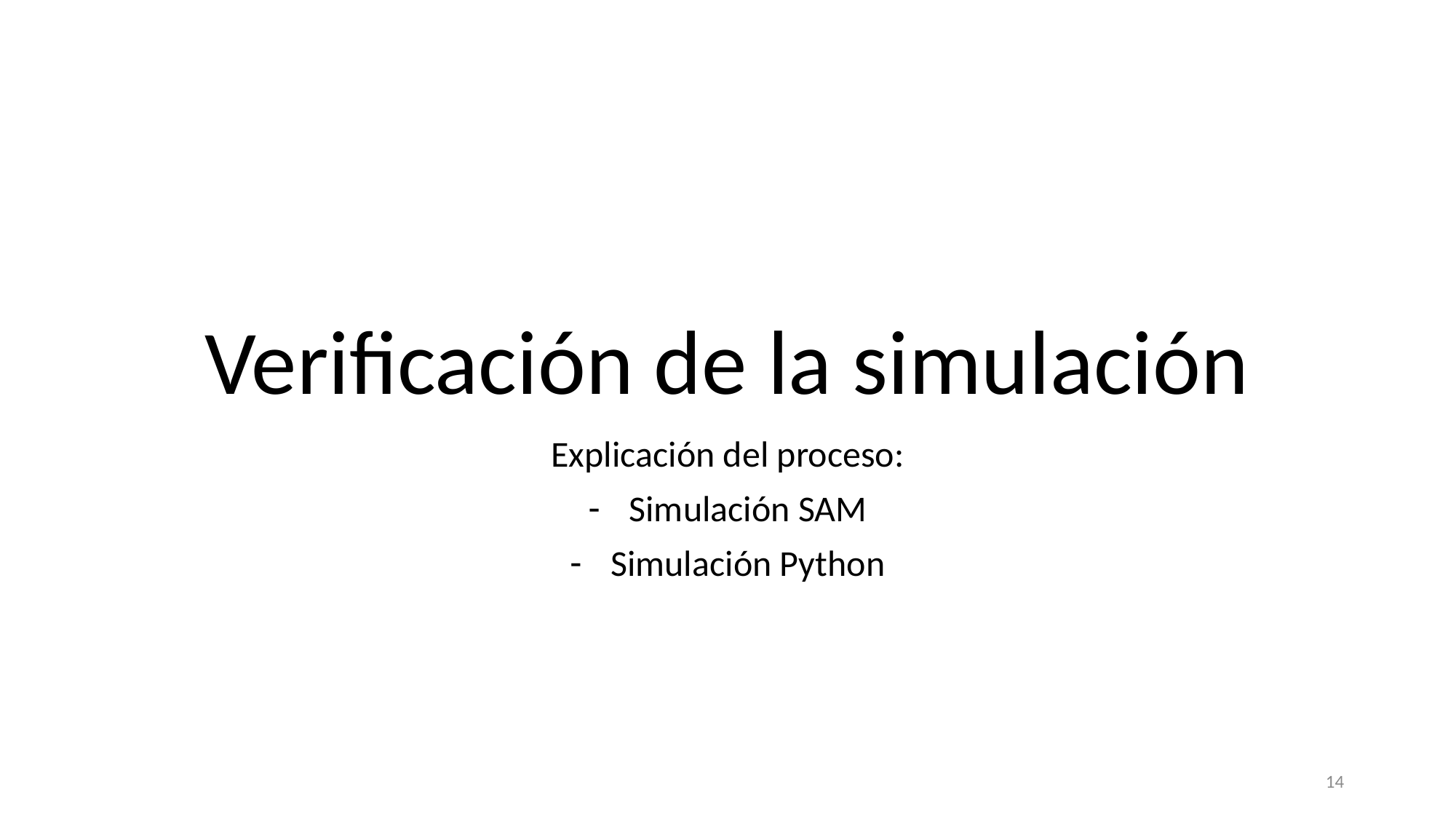

# Verificación de la simulación
Explicación del proceso:
Simulación SAM
Simulación Python
14